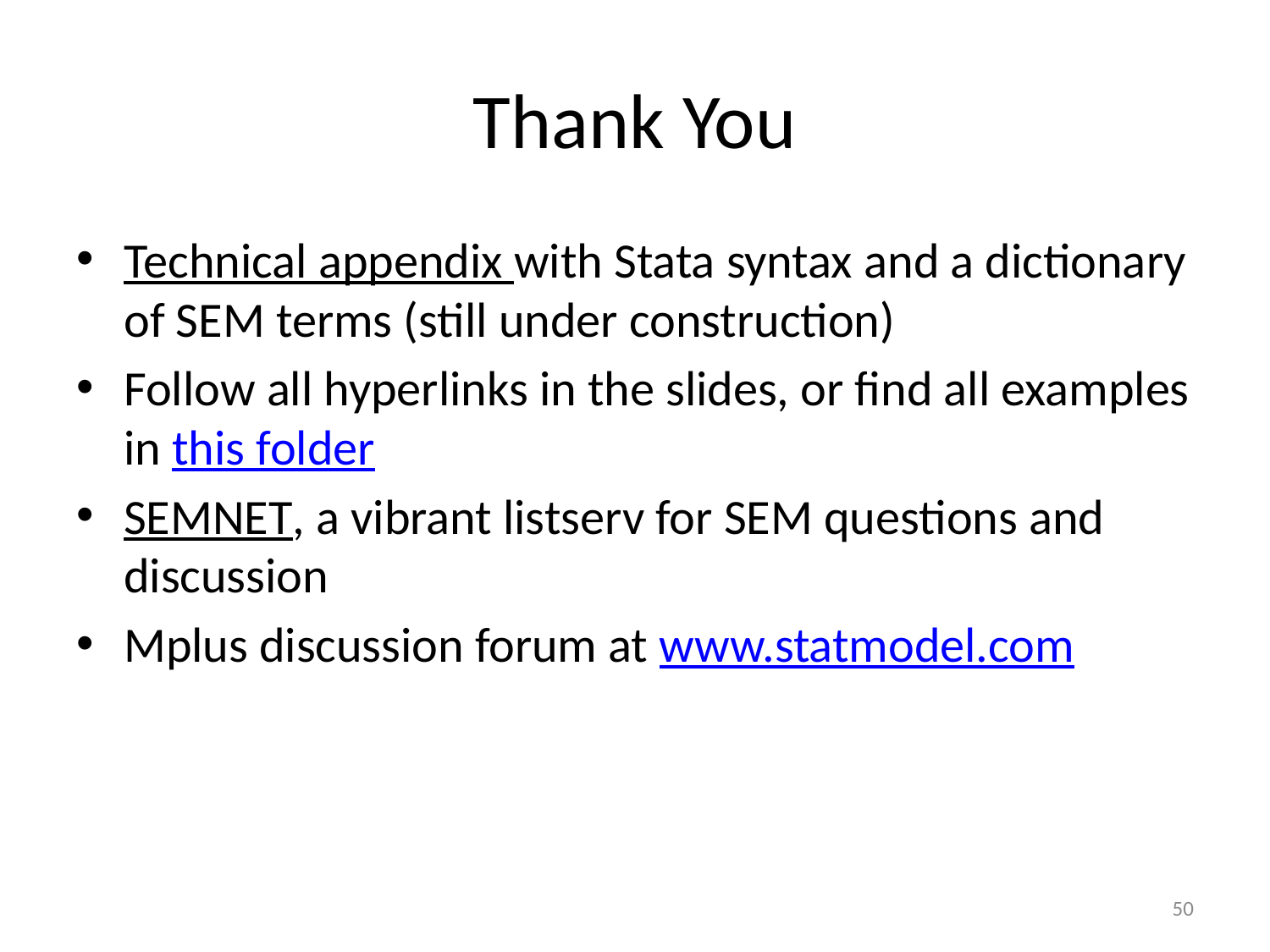

# Thank You
Technical appendix with Stata syntax and a dictionary of SEM terms (still under construction)
Follow all hyperlinks in the slides, or find all examples in this folder
SEMNET, a vibrant listserv for SEM questions and discussion
Mplus discussion forum at www.statmodel.com
50